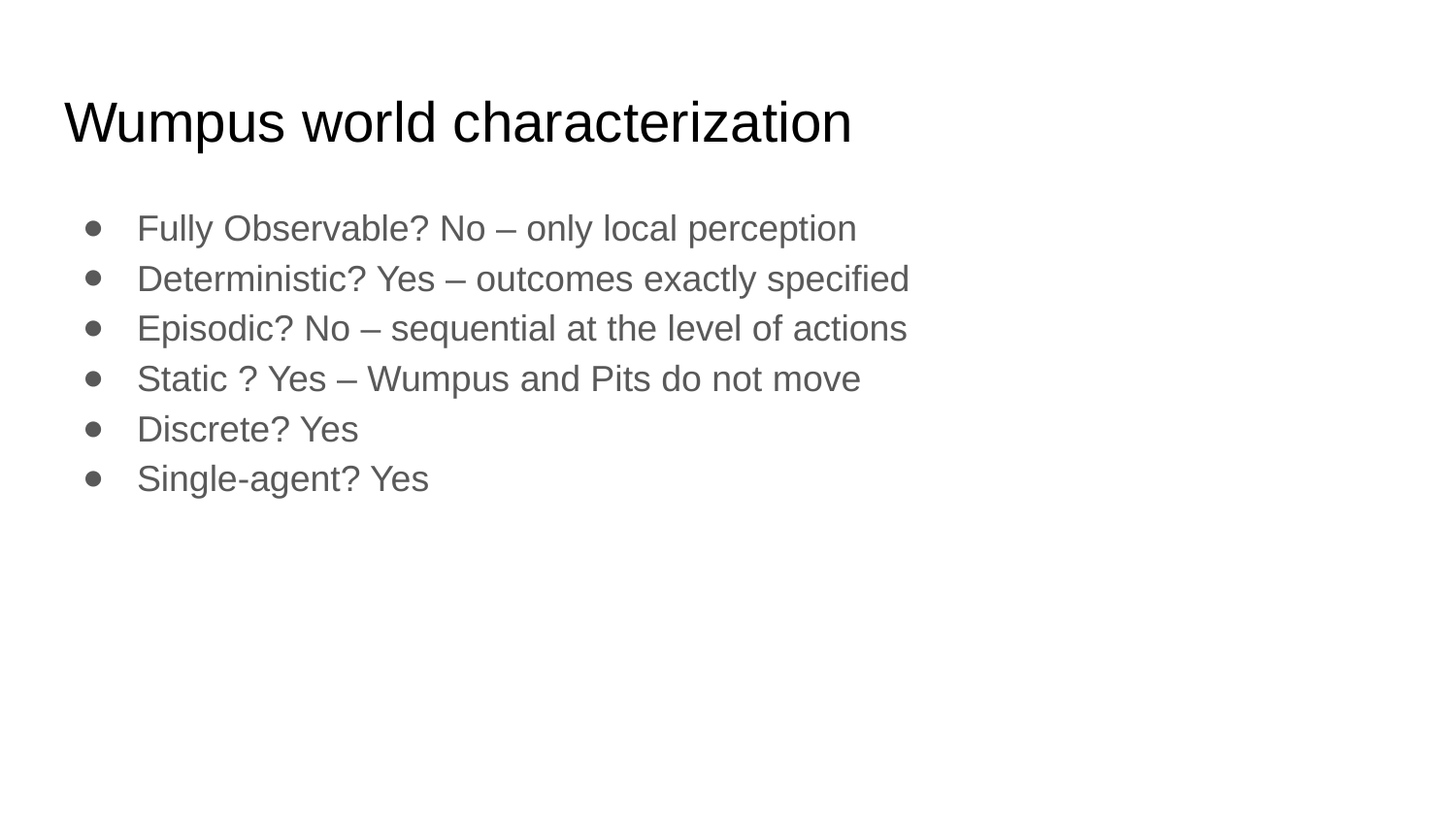

# Wumpus world characterization
Fully Observable? No – only local perception
Deterministic? Yes – outcomes exactly specified
Episodic? No – sequential at the level of actions
Static ? Yes – Wumpus and Pits do not move
Discrete? Yes
Single-agent? Yes